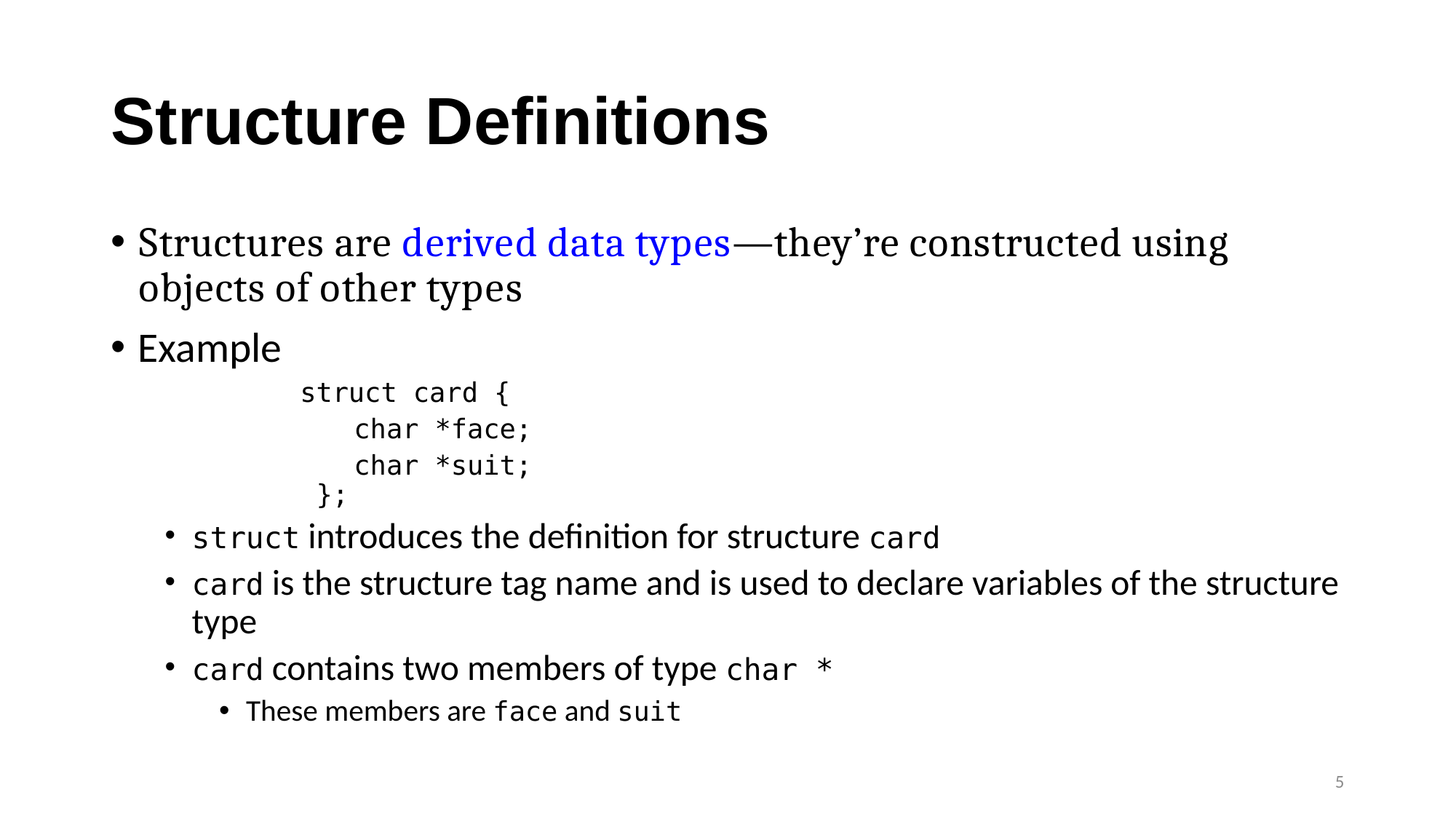

# Structure Definitions
Structures are derived data types—they’re constructed using objects of other types
Example
	struct card {
     char *face;
     char *suit;
 };
struct introduces the definition for structure card
card is the structure tag name and is used to declare variables of the structure type
card contains two members of type char *
These members are face and suit
5